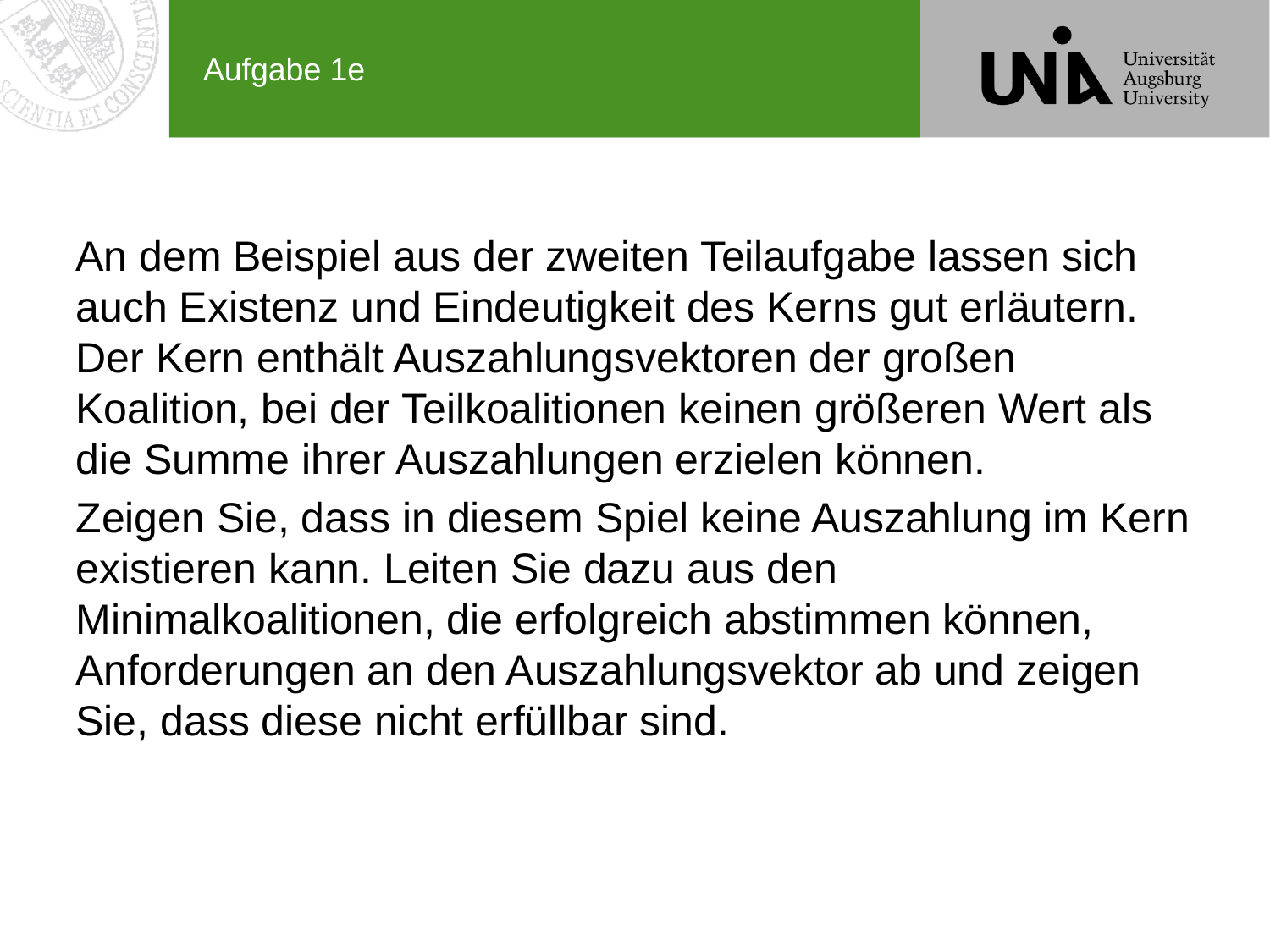

# Aufgabe 1e
An dem Beispiel aus der zweiten Teilaufgabe lassen sich auch Existenz und Eindeutigkeit des Kerns gut erläutern. Der Kern enthält Auszahlungsvektoren der großen Koalition, bei der Teilkoalitionen keinen größeren Wert als die Summe ihrer Auszahlungen erzielen können.
Zeigen Sie, dass in diesem Spiel keine Auszahlung im Kern existieren kann. Leiten Sie dazu aus den Minimalkoalitionen, die erfolgreich abstimmen können, Anforderungen an den Auszahlungsvektor ab und zeigen Sie, dass diese nicht erfüllbar sind.